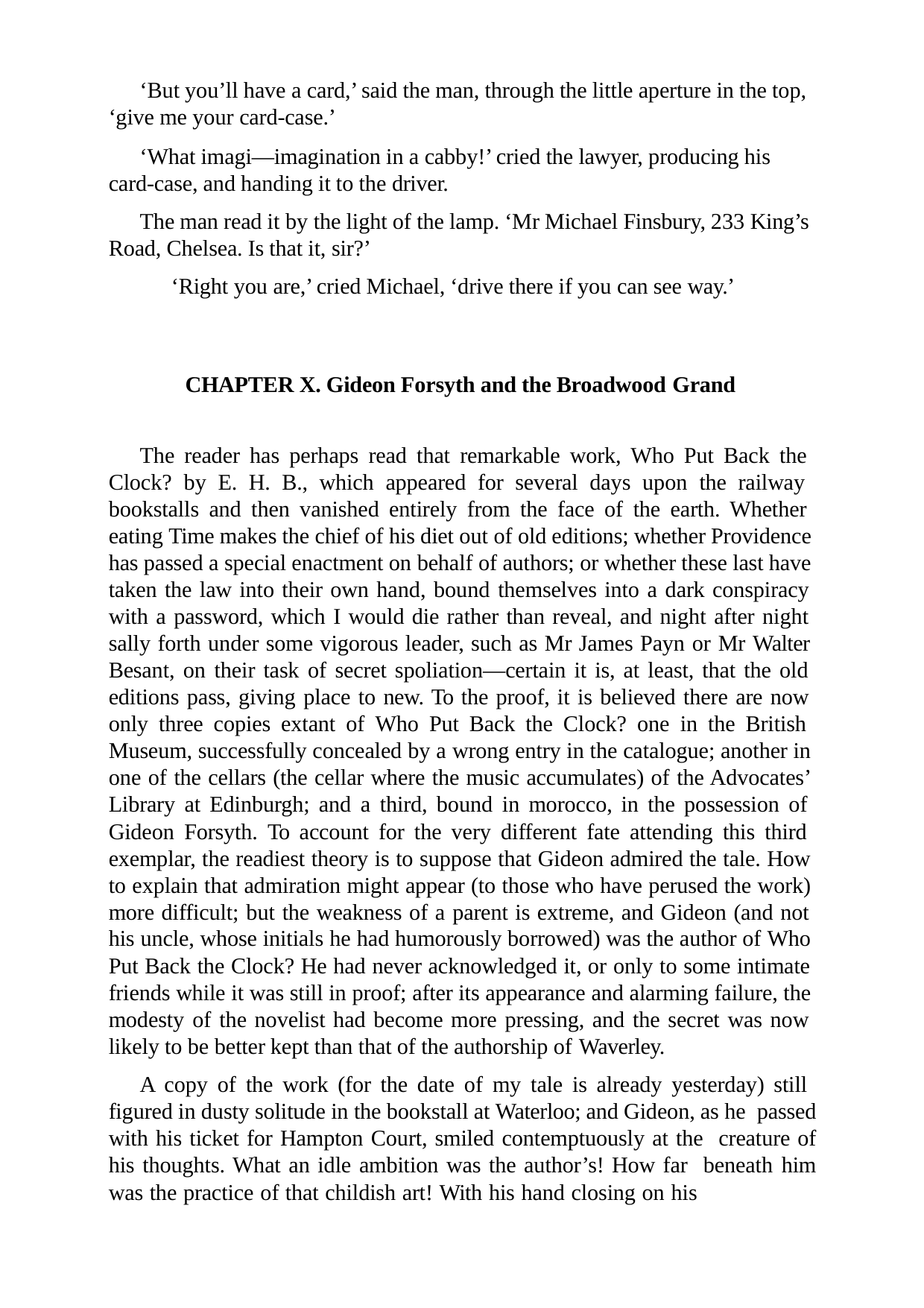

‘But you’ll have a card,’ said the man, through the little aperture in the top,  ‘give me your card-case.’
‘What imagi—imagination in a cabby!’ cried the lawyer, producing his  card-case, and handing it to the driver.
The man read it by the light of the lamp. ‘Mr Michael Finsbury, 233 King’s  Road, Chelsea. Is that it, sir?’
‘Right you are,’ cried Michael, ‘drive there if you can see way.’
CHAPTER X. Gideon Forsyth and the Broadwood Grand

The reader has perhaps read that remarkable work, Who Put Back the  Clock? by E. H. B., which appeared for several days upon the railway  bookstalls and then vanished entirely from the face of the earth. Whether  eating Time makes the chief of his diet out of old editions; whether Providence  has passed a special enactment on behalf of authors; or whether these last have  taken the law into their own hand, bound themselves into a dark conspiracy  with a password, which I would die rather than reveal, and night after night  sally forth under some vigorous leader, such as Mr James Payn or Mr Walter  Besant, on their task of secret spoliation—certain it is, at least, that the old  editions pass, giving place to new. To the proof, it is believed there are now  only three copies extant of Who Put Back the Clock? one in the British  Museum, successfully concealed by a wrong entry in the catalogue; another in  one of the cellars (the cellar where the music accumulates) of the Advocates’  Library at Edinburgh; and a third, bound in morocco, in the possession of  Gideon Forsyth. To account for the very different fate attending this third  exemplar, the readiest theory is to suppose that Gideon admired the tale. How  to explain that admiration might appear (to those who have perused the work)  more difficult; but the weakness of a parent is extreme, and Gideon (and not  his uncle, whose initials he had humorously borrowed) was the author of Who  Put Back the Clock? He had never acknowledged it, or only to some intimate  friends while it was still in proof; after its appearance and alarming failure, the  modesty of the novelist had become more pressing, and the secret was now  likely to be better kept than that of the authorship of Waverley.
A copy of the work (for the date of my tale is already yesterday) still  figured in dusty solitude in the bookstall at Waterloo; and Gideon, as he  passed with his ticket for Hampton Court, smiled contemptuously at the  creature of his thoughts. What an idle ambition was the author’s! How far  beneath him was the practice of that childish art! With his hand closing on his